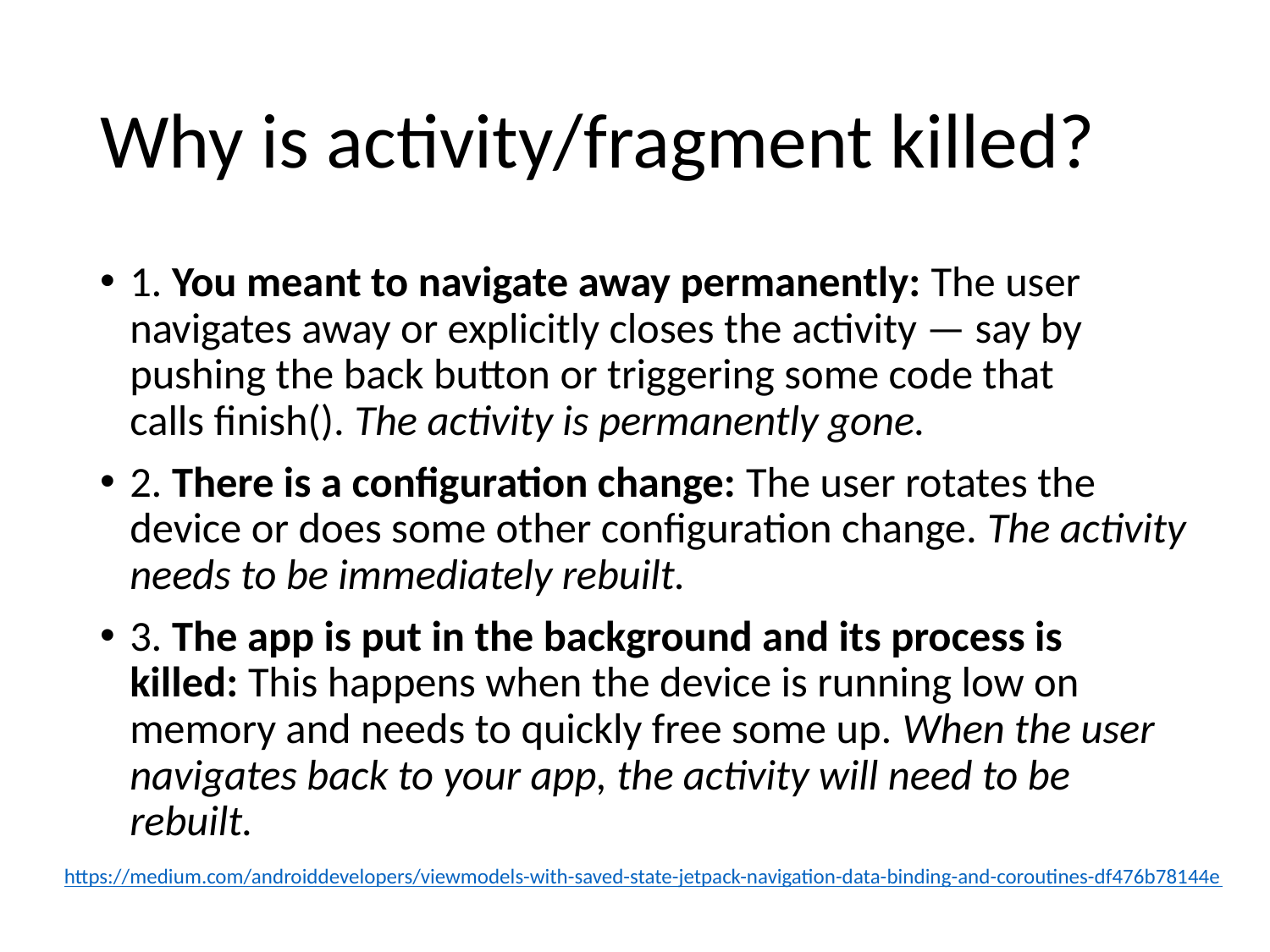

# Why is activity/fragment killed?
1. You meant to navigate away permanently: The user navigates away or explicitly closes the activity — say by pushing the back button or triggering some code that calls finish(). The activity is permanently gone.
2. There is a configuration change: The user rotates the device or does some other configuration change. The activity needs to be immediately rebuilt.
3. The app is put in the background and its process is killed: This happens when the device is running low on memory and needs to quickly free some up. When the user navigates back to your app, the activity will need to be rebuilt.
https://medium.com/androiddevelopers/viewmodels-with-saved-state-jetpack-navigation-data-binding-and-coroutines-df476b78144e